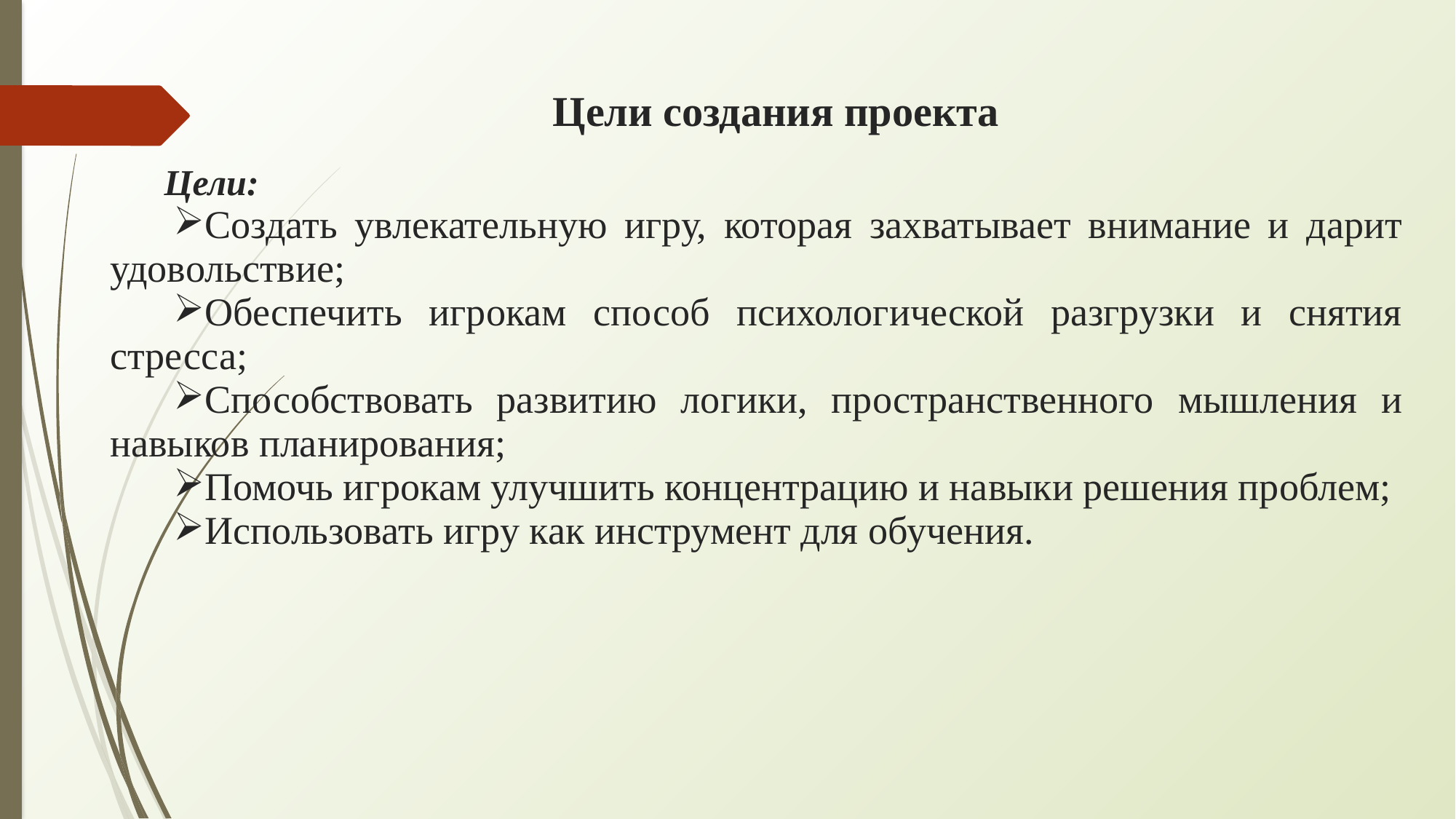

# Цели создания проекта
3
Цели:
Создать увлекательную игру, которая захватывает внимание и дарит удовольствие;
Обеспечить игрокам способ психологической разгрузки и снятия стресса;
Способствовать развитию логики, пространственного мышления и навыков планирования;
Помочь игрокам улучшить концентрацию и навыки решения проблем;
Использовать игру как инструмент для обучения.